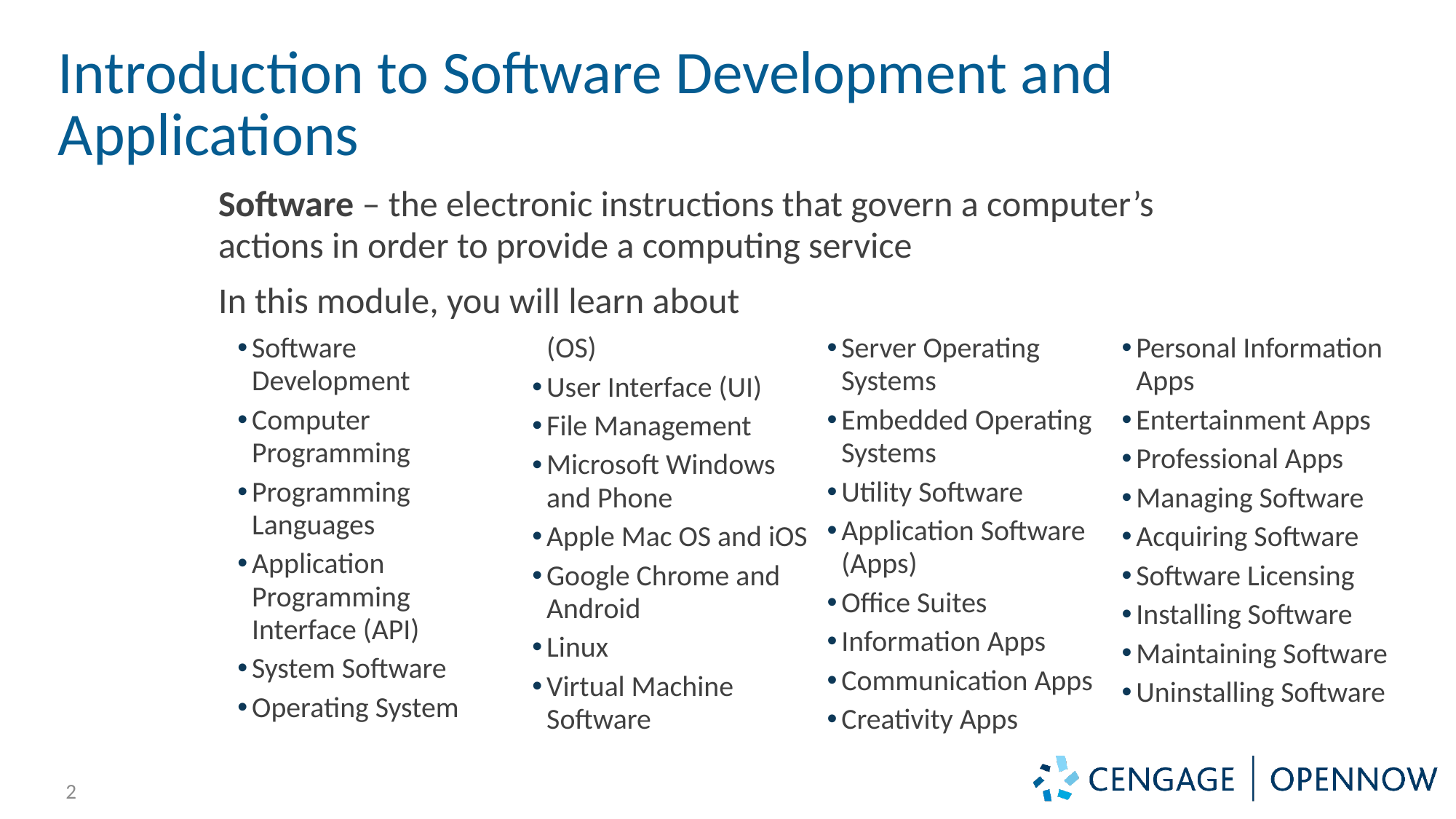

# Introduction to Software Development and Applications
Software – the electronic instructions that govern a computer’s actions in order to provide a computing service
In this module, you will learn about

Software Development
Computer Programming
Programming Languages
Application Programming Interface (API)
System Software
Operating System (OS)
User Interface (UI)
File Management
Microsoft Windows and Phone
Apple Mac OS and iOS
Google Chrome and Android
Linux
Virtual Machine Software
Server Operating Systems
Embedded Operating Systems
Utility Software
Application Software (Apps)
Office Suites
Information Apps
Communication Apps
Creativity Apps
Personal Information Apps
Entertainment Apps
Professional Apps
Managing Software
Acquiring Software
Software Licensing
Installing Software
Maintaining Software
Uninstalling Software